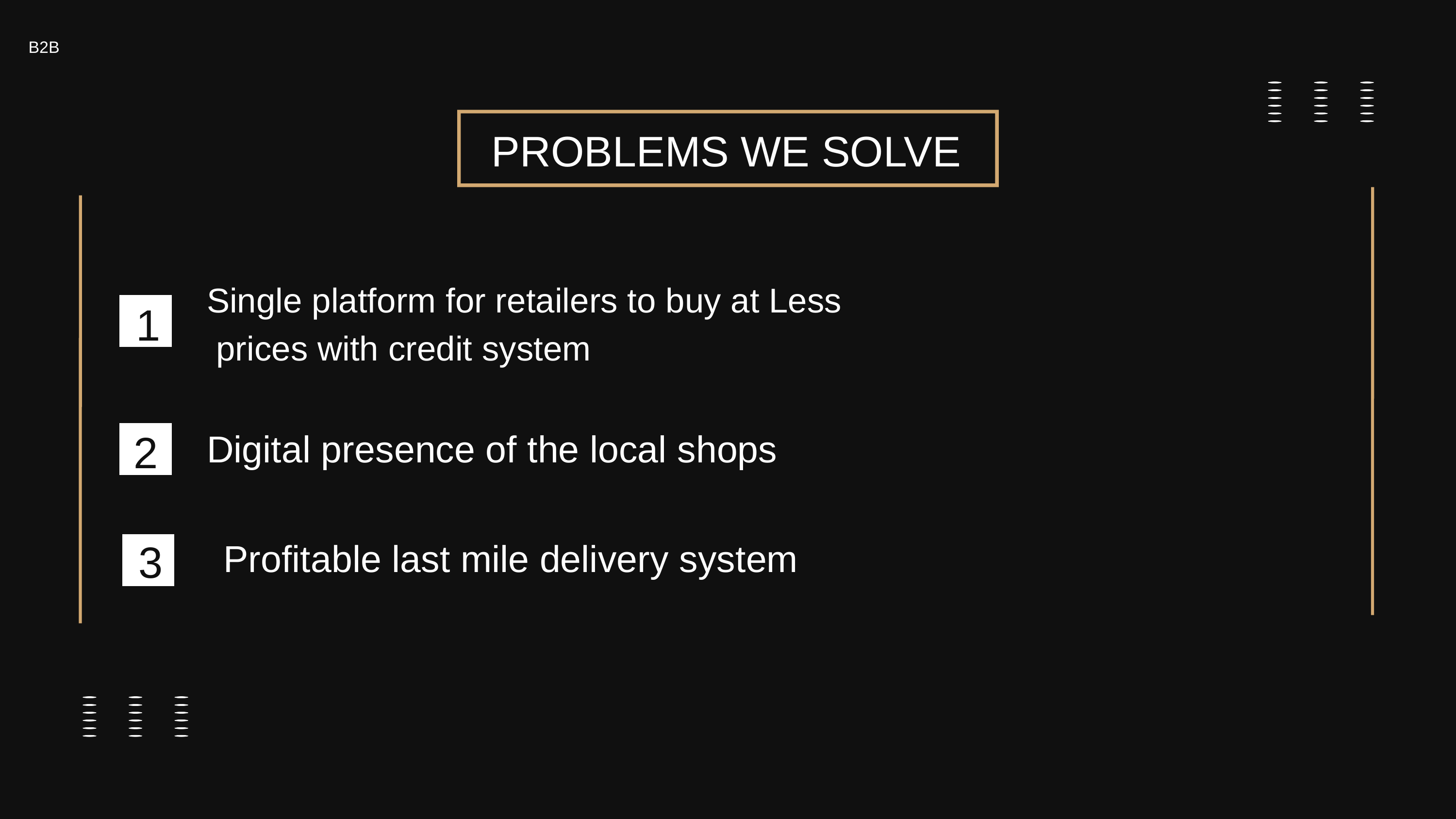

B2B

PROBLEMS WE SOLVE

Single platform for retailers to buy at Less
 prices with credit system
1

2
Digital presence of the local shops

3
Profitable last mile delivery system